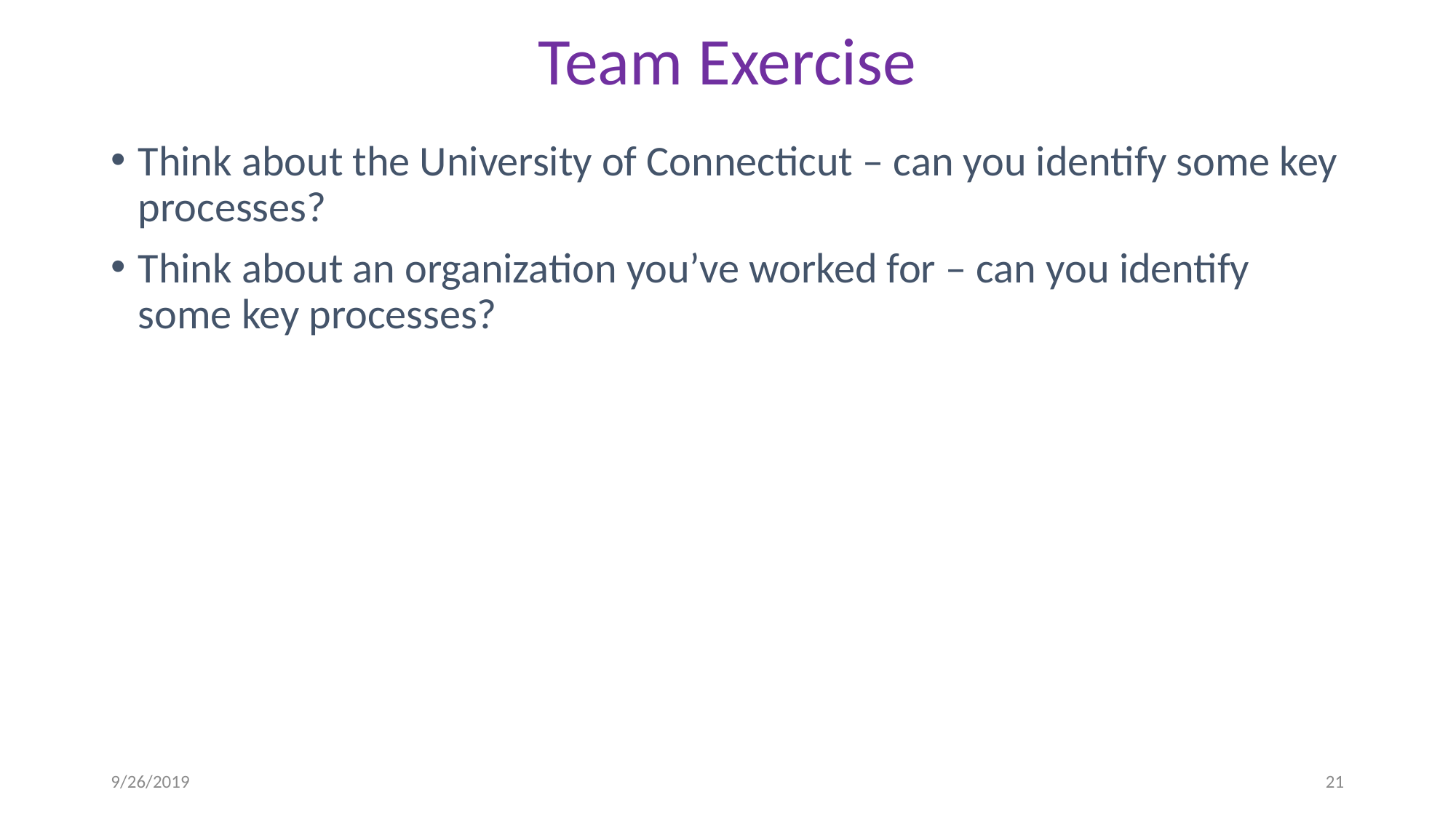

# Team Exercise
Think about the University of Connecticut – can you identify some key processes?
Think about an organization you’ve worked for – can you identify some key processes?
9/26/2019
21